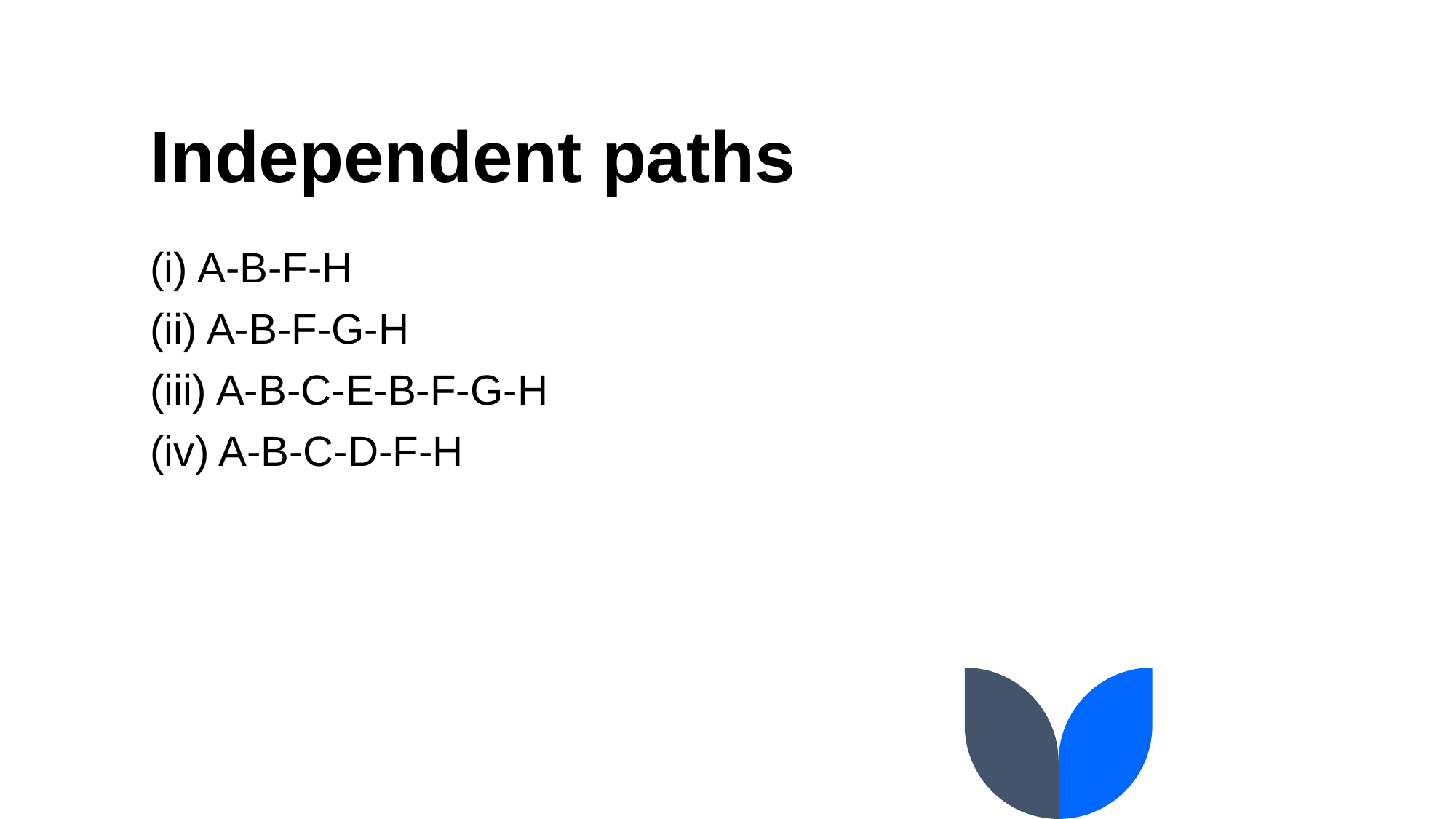

# Independent paths
(i) A-B-F-H
(ii) A-B-F-G-H
(iii) A-B-C-E-B-F-G-H
(iv) A-B-C-D-F-H
14